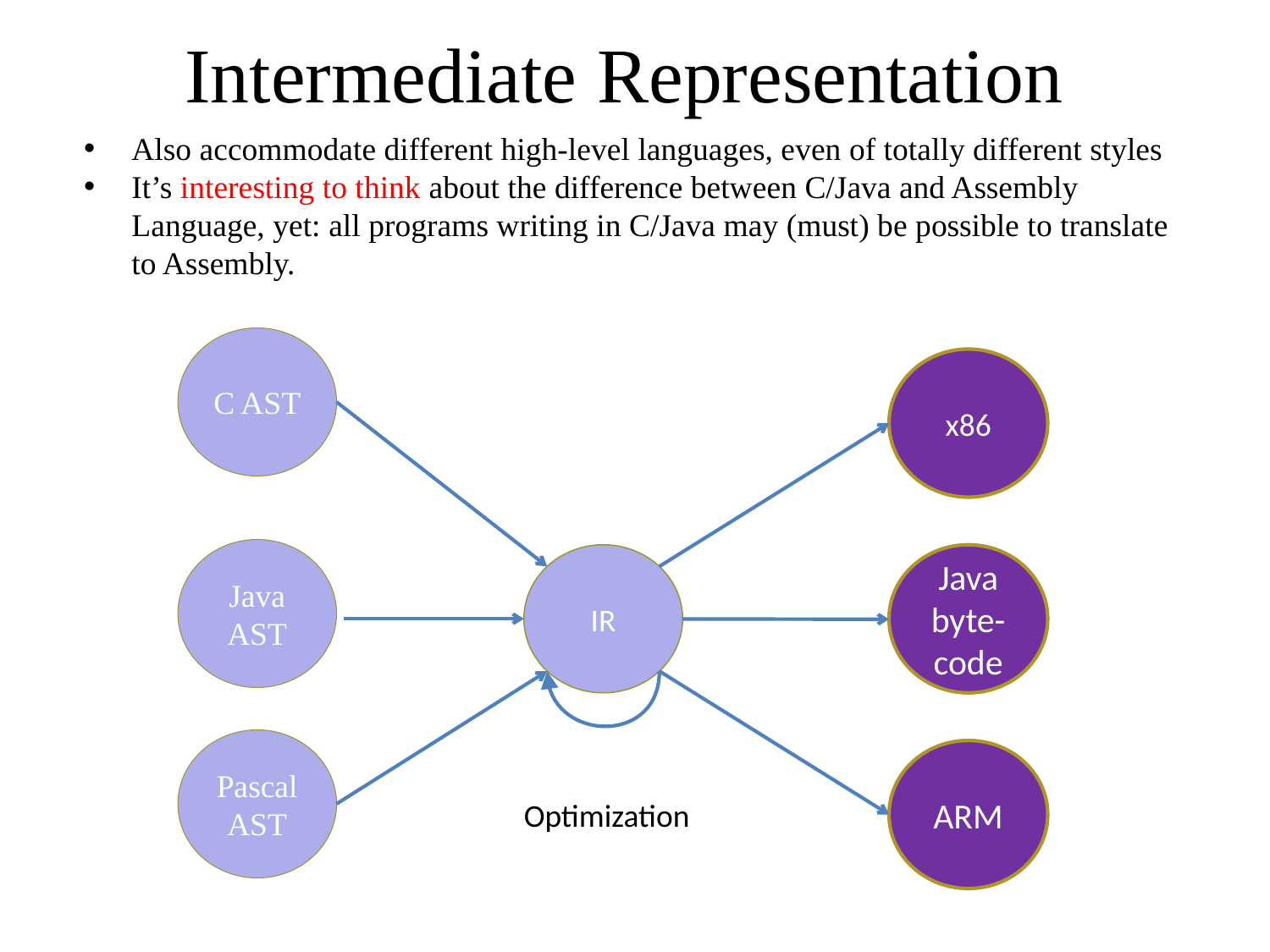

# Intermediate Representation
Also accommodate different high-level languages, even of totally different styles
It’s interesting to think about the difference between C/Java and Assembly Language, yet: all programs writing in C/Java may (must) be possible to translate to Assembly.
C AST
x86
Java AST
IR
Java byte-code
Pascal
AST
ARM
Optimization